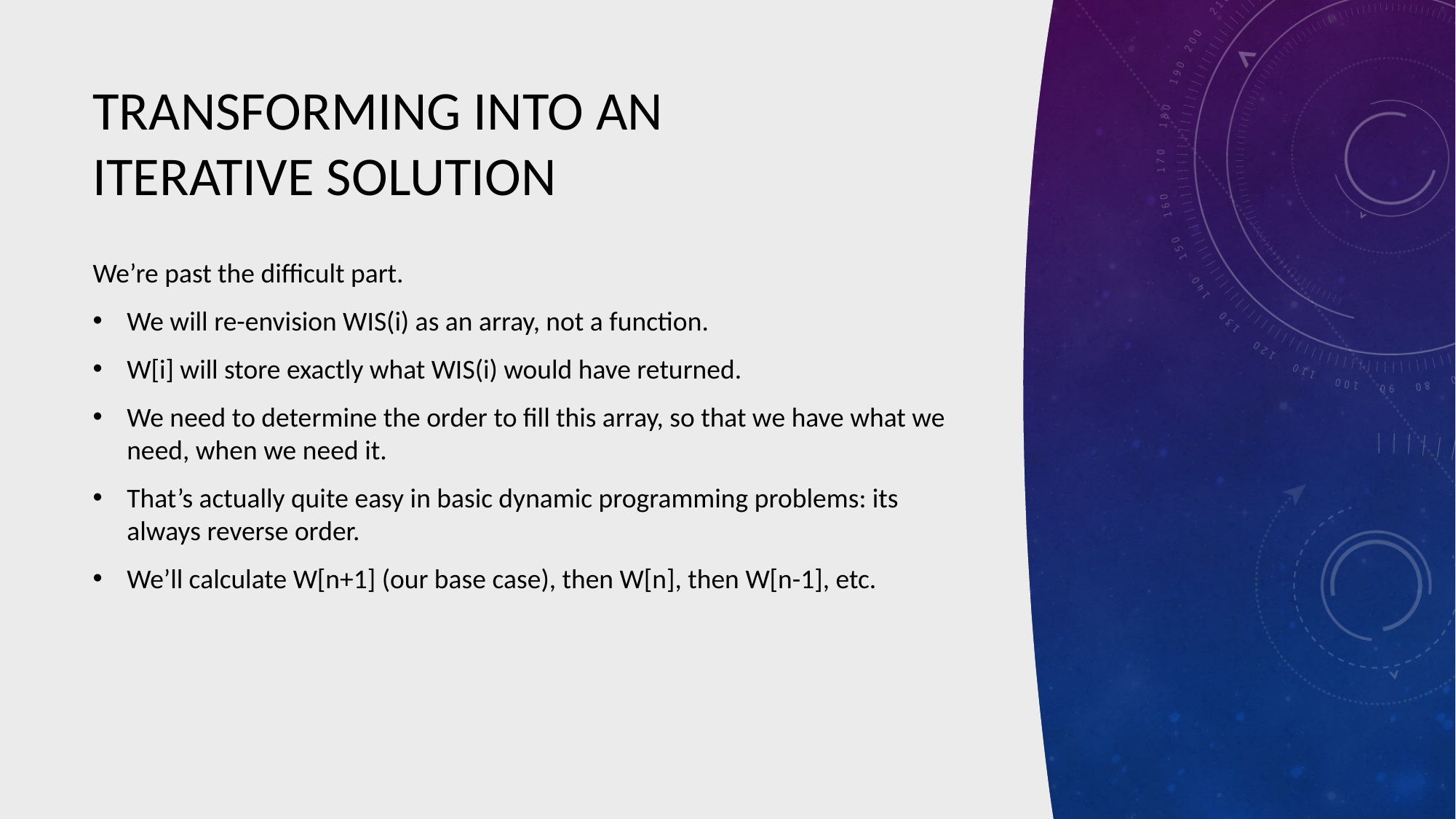

# Transforming into an iterative solution
We’re past the difficult part.
We will re-envision WIS(i) as an array, not a function.
W[i] will store exactly what WIS(i) would have returned.
We need to determine the order to fill this array, so that we have what we need, when we need it.
That’s actually quite easy in basic dynamic programming problems: its always reverse order.
We’ll calculate W[n+1] (our base case), then W[n], then W[n-1], etc.